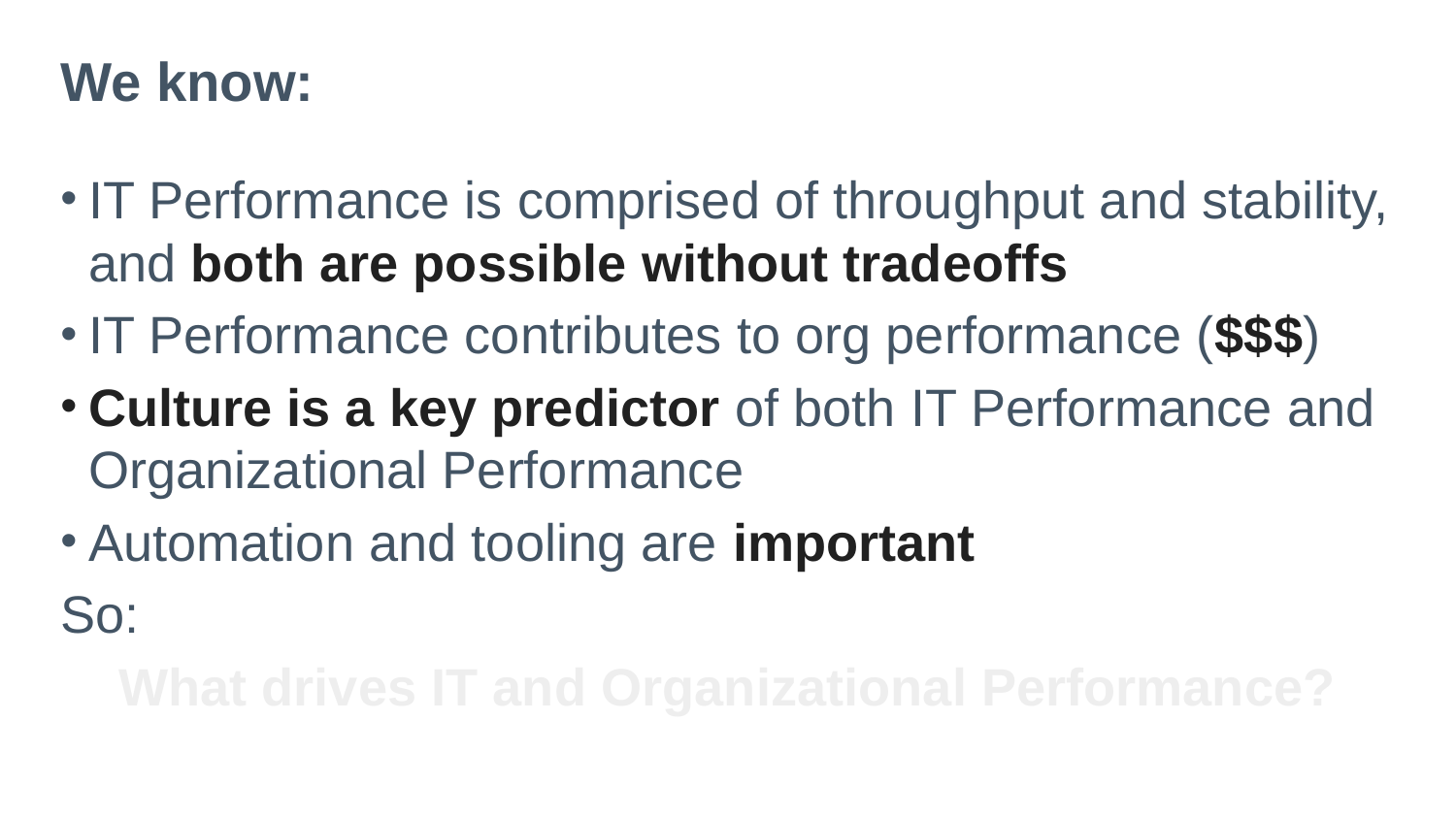

# We know:
IT Performance is comprised of throughput and stability, and both are possible without tradeoffs
IT Performance contributes to org performance ($$$)
Culture is a key predictor of both IT Performance and Organizational Performance
Automation and tooling are important
So:
What drives IT and Organizational Performance?